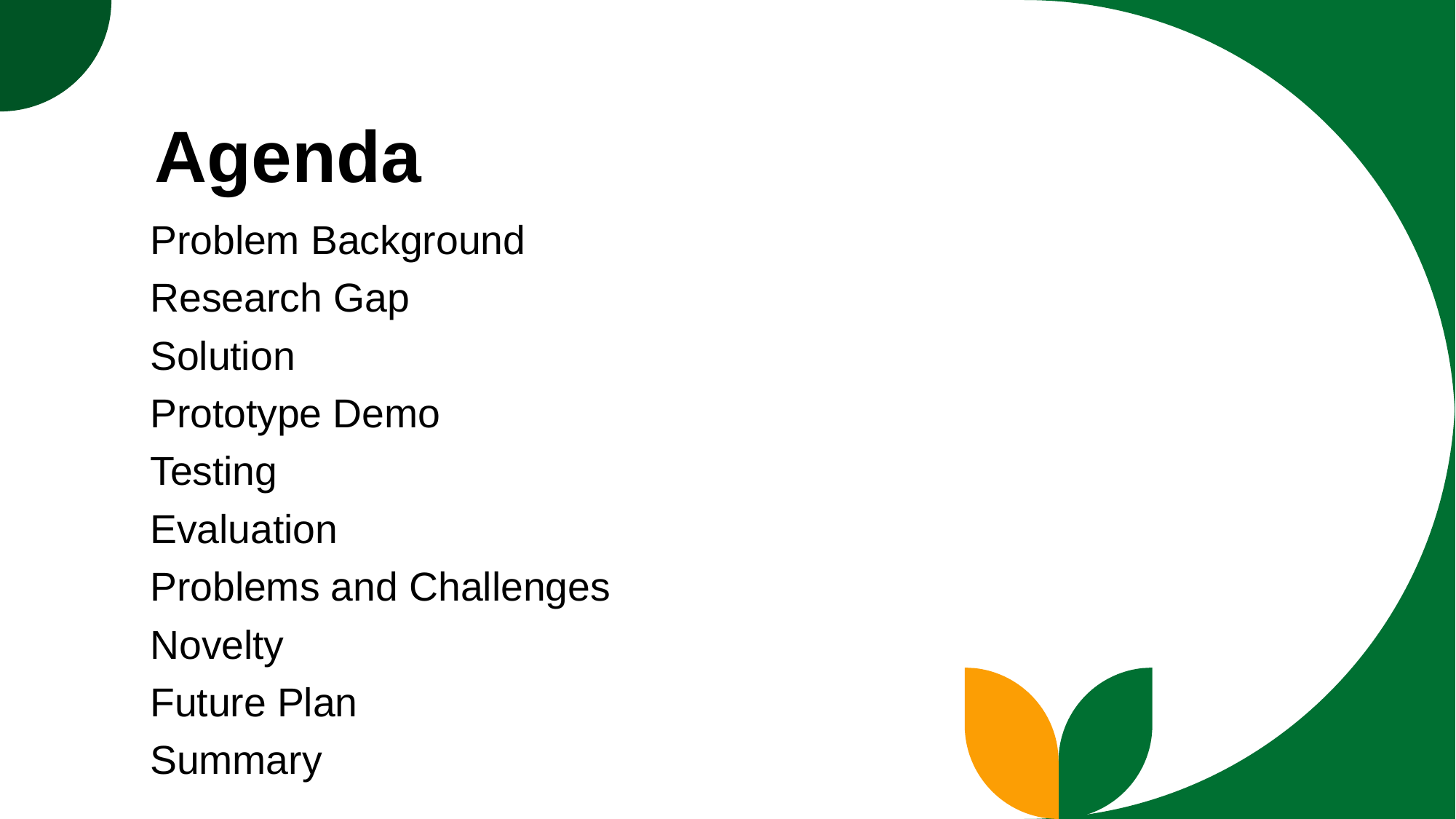

# Agenda
Problem Background
Research Gap
Solution
Prototype Demo
Testing
Evaluation
Problems and Challenges
Novelty
Future Plan
Summary